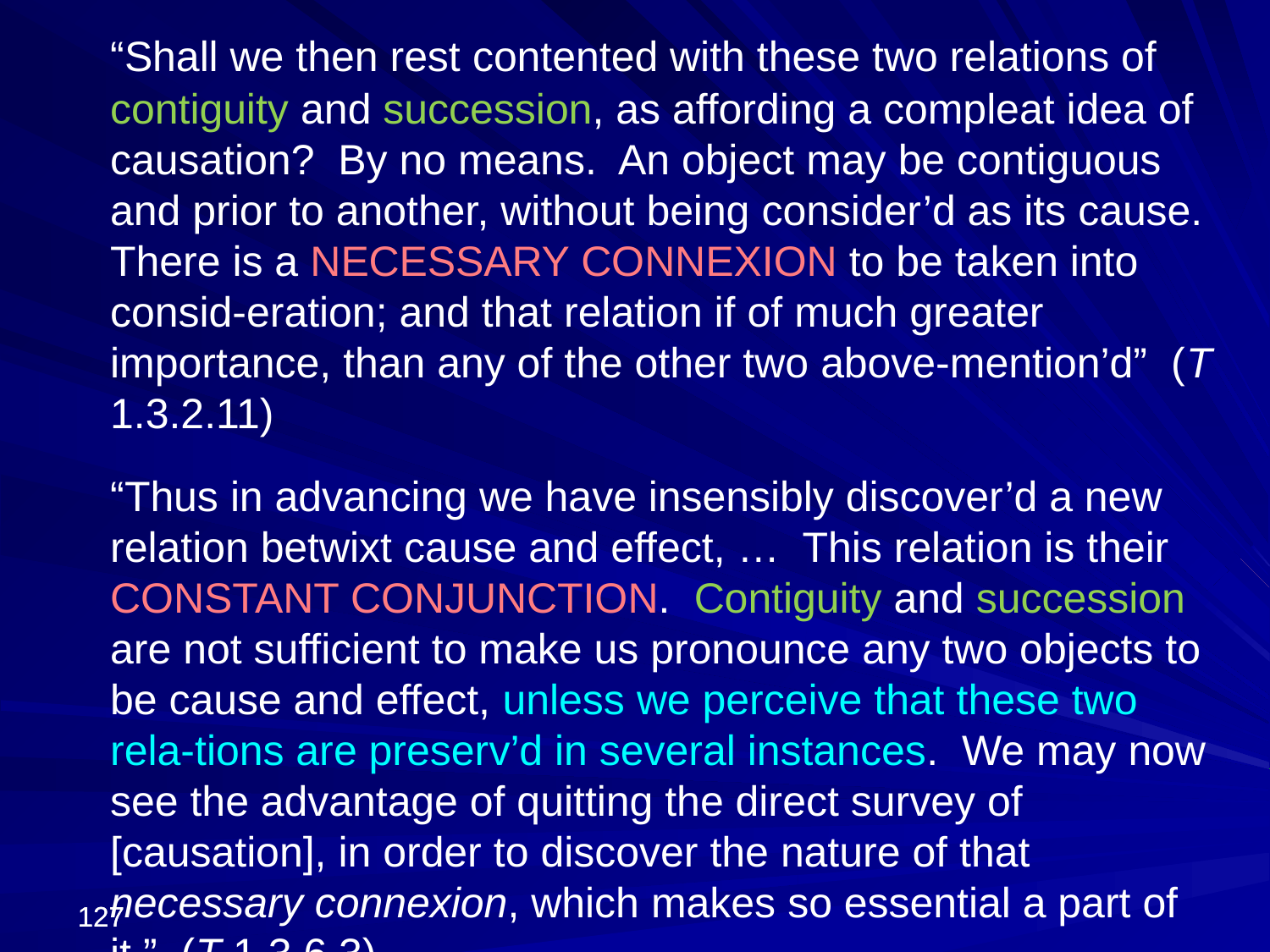

“Shall we then rest contented with these two relations of contiguity and succession, as affording a compleat idea of causation?  By no means.  An object may be contiguous and prior to another, without being consider’d as its cause.  There is a necessary connexion to be taken into consid-eration; and that relation if of much greater importance, than any of the other two above-mention’d”  (T 1.3.2.11)
	“Thus in advancing we have insensibly discover’d a new relation betwixt cause and effect, …  This relation is their constant conjunction.  Contiguity and succession are not sufficient to make us pronounce any two objects to be cause and effect, unless we perceive that these two rela-tions are preserv’d in several instances.  We may now see the advantage of quitting the direct survey of [causation], in order to discover the nature of that necessary connexion, which makes so essential a part of it.”  (T 1.3.6.3)
127
127